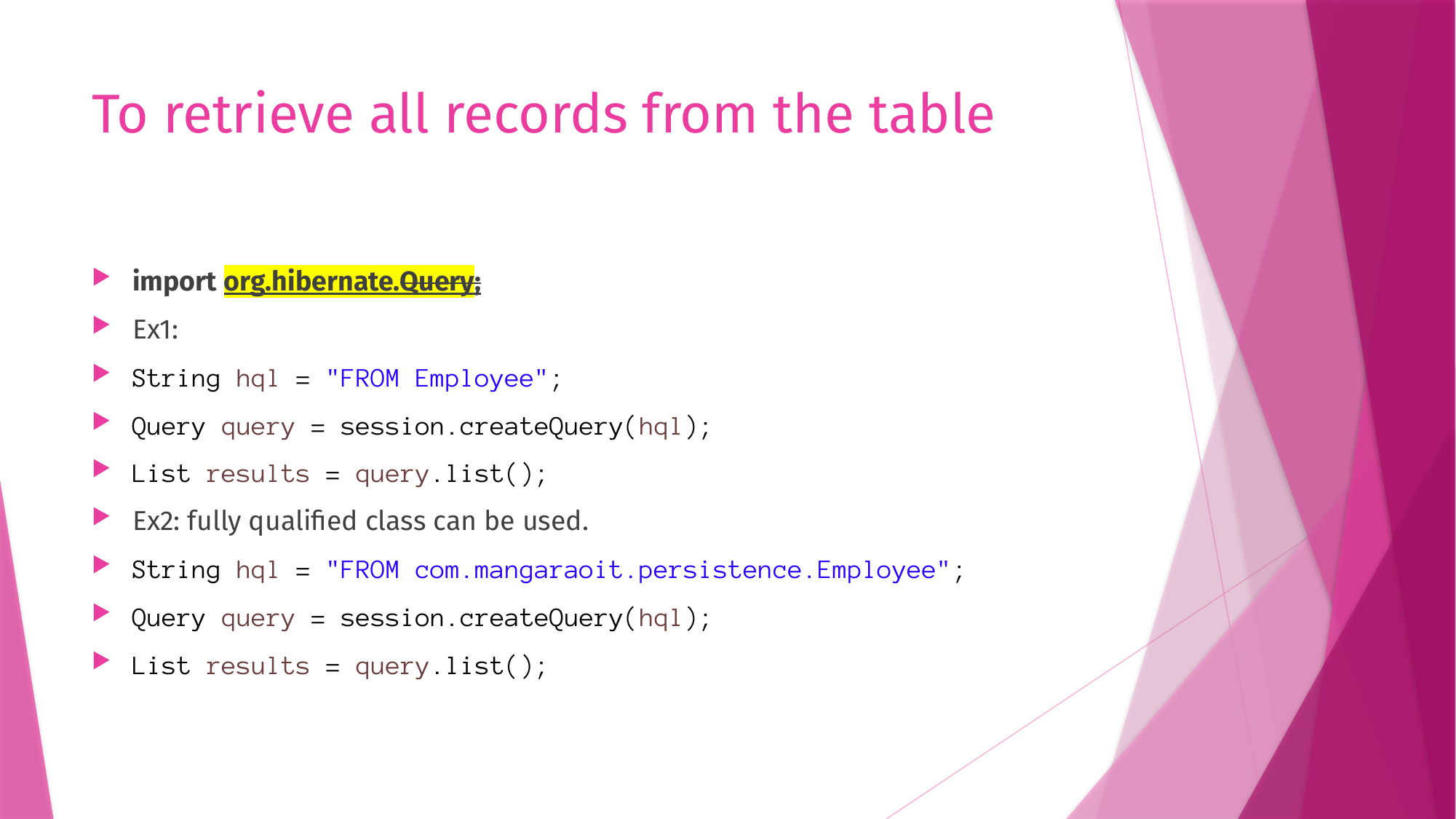

# To retrieve all records from the table
import org.hibernate.Query;
Ex1:
String hql = "FROM Employee";
Query query = session.createQuery(hql);
List results = query.list();
Ex2: fully qualified class can be used.
String hql = "FROM com.mangaraoit.persistence.Employee";
Query query = session.createQuery(hql);
List results = query.list();